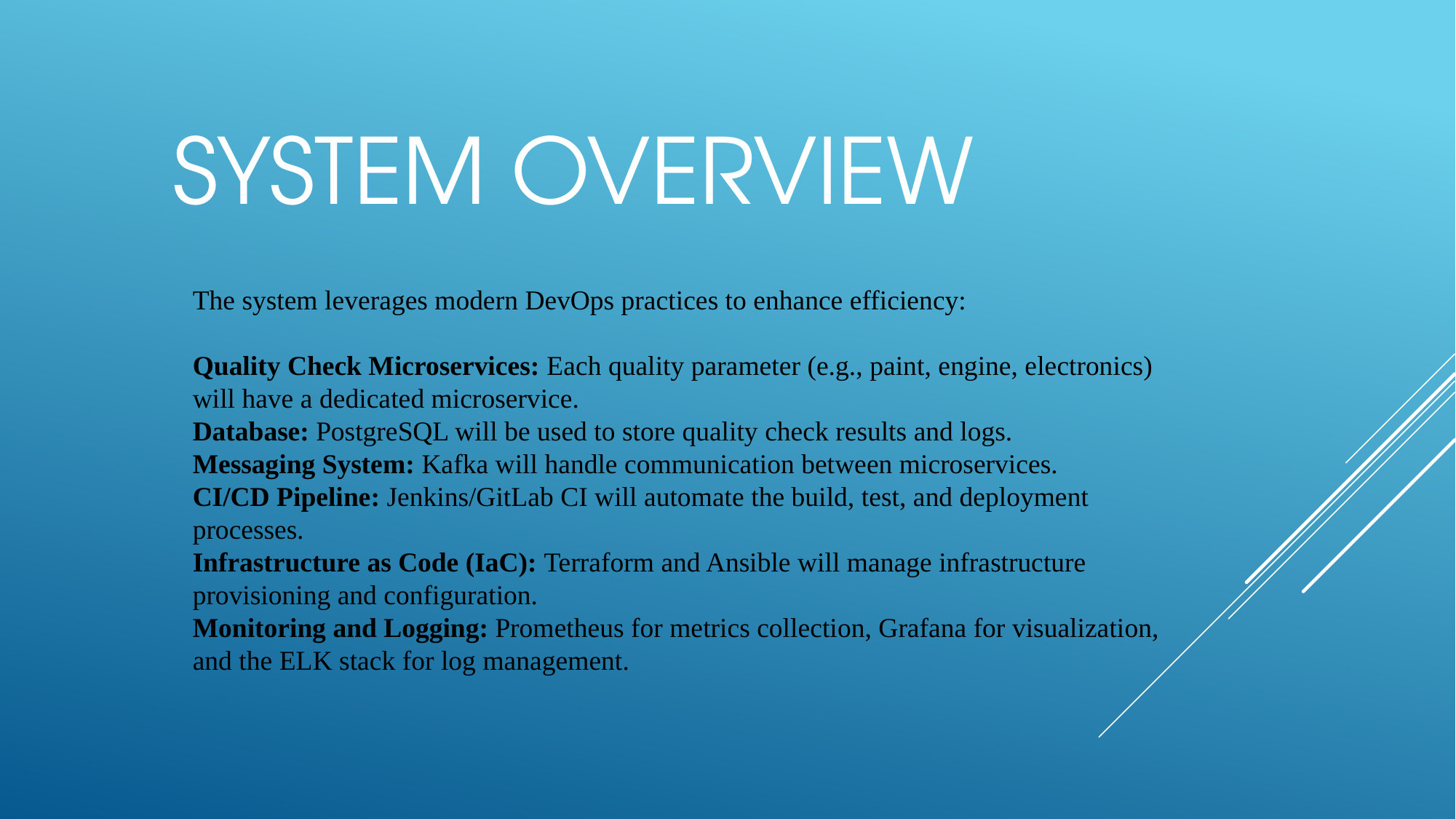

SYSTEM OVERVIEW
The system leverages modern DevOps practices to enhance efficiency:

Quality Check Microservices: Each quality parameter (e.g., paint, engine, electronics) will have a dedicated microservice.
Database: PostgreSQL will be used to store quality check results and logs.
Messaging System: Kafka will handle communication between microservices.
CI/CD Pipeline: Jenkins/GitLab CI will automate the build, test, and deployment processes.
Infrastructure as Code (IaC): Terraform and Ansible will manage infrastructure provisioning and configuration.
Monitoring and Logging: Prometheus for metrics collection, Grafana for visualization, and the ELK stack for log management.